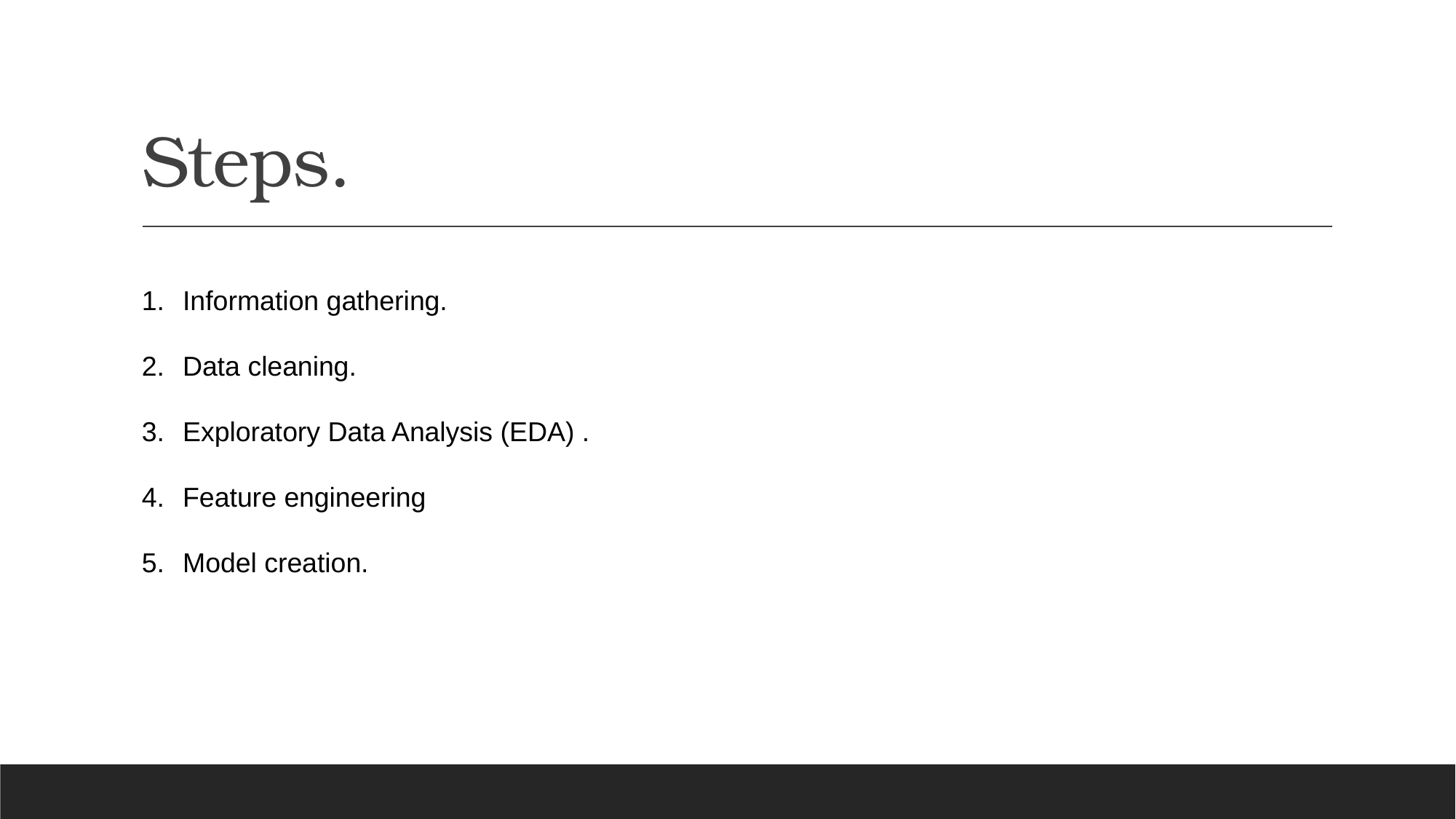

# Steps.
Information gathering.
Data cleaning.
Exploratory Data Analysis (EDA) .
Feature engineering
Model creation.